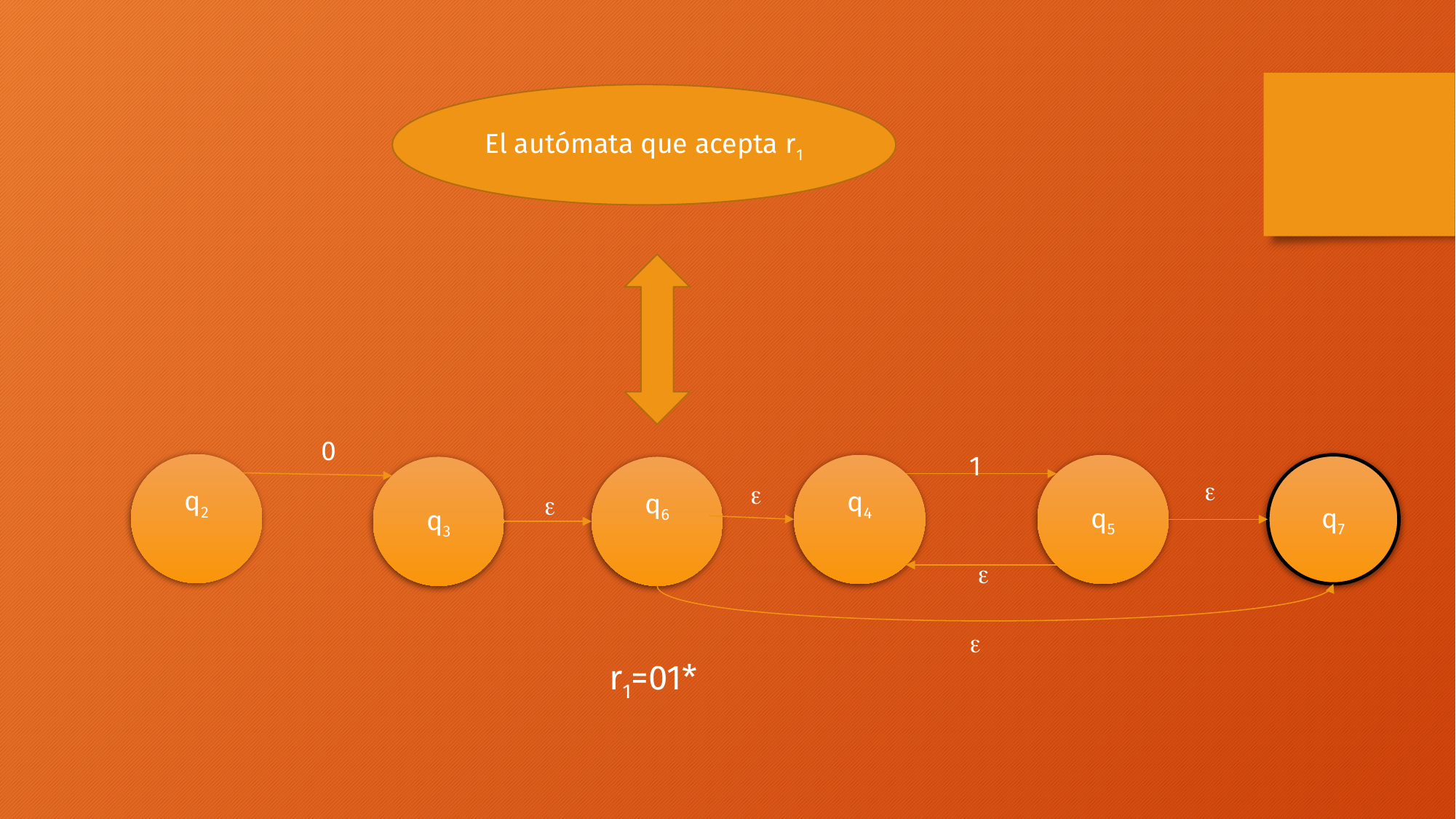

El autómata que acepta r1

0
1
q2

q4

q5
q7
q3
q6

ε
ε
ε
ε
ε
r1=01*